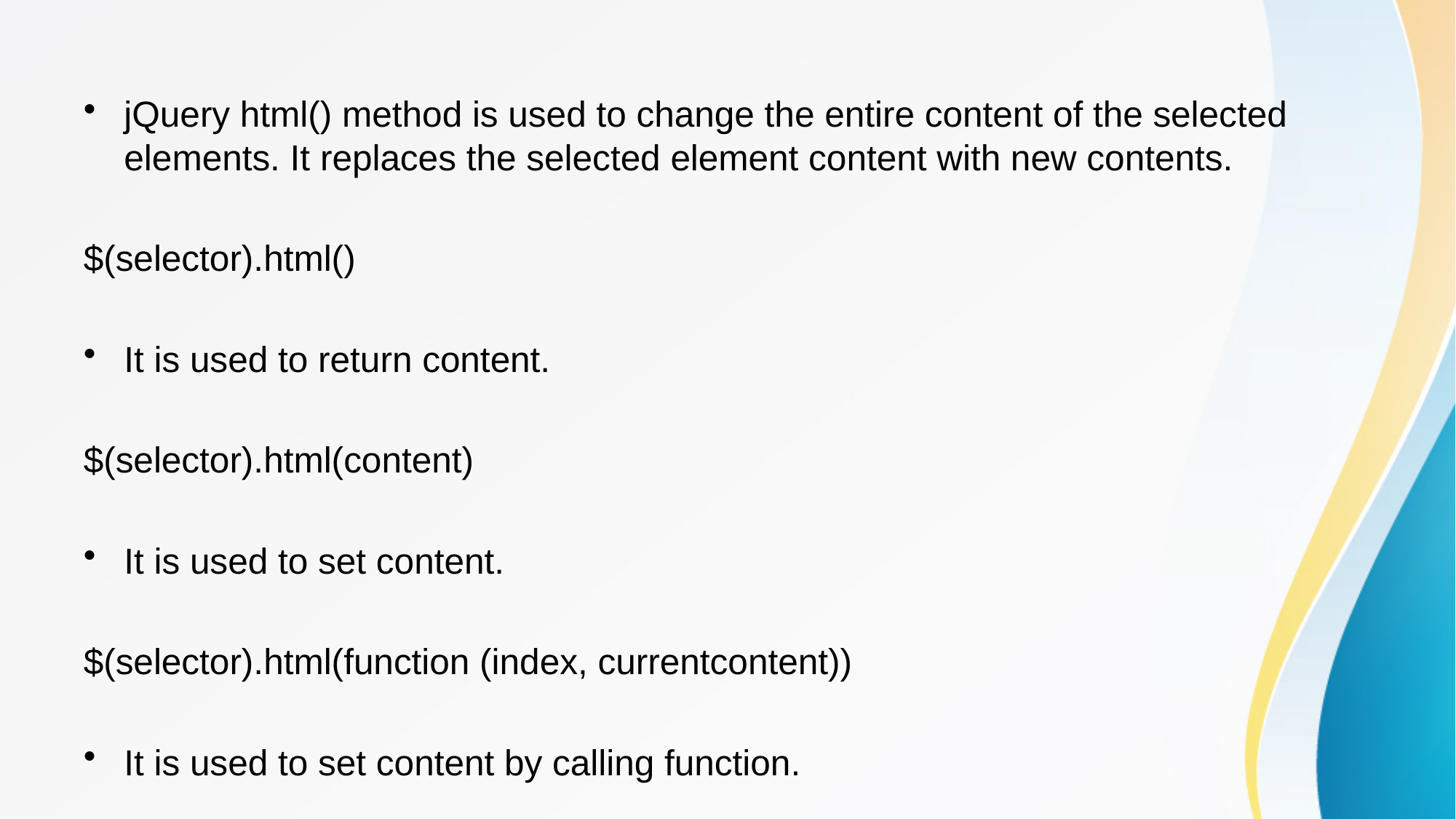

jQuery html() method is used to change the entire content of the selected elements. It replaces the selected element content with new contents.

$(selector).html()

It is used to return content.

$(selector).html(content)

It is used to set content.

$(selector).html(function (index, currentcontent))

It is used to set content by calling function.